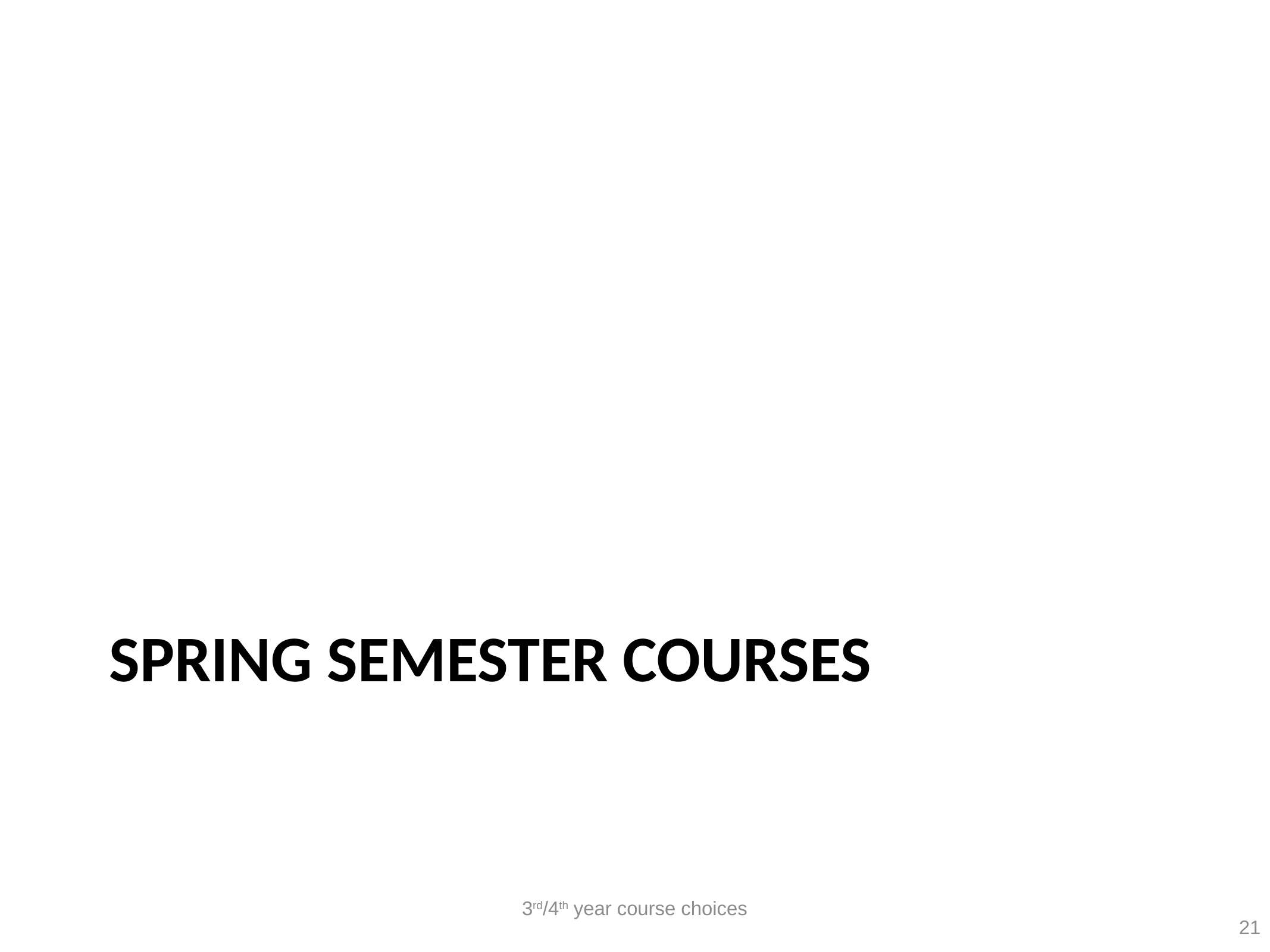

# Spring semester COURSES
3rd/4th year course choices
21